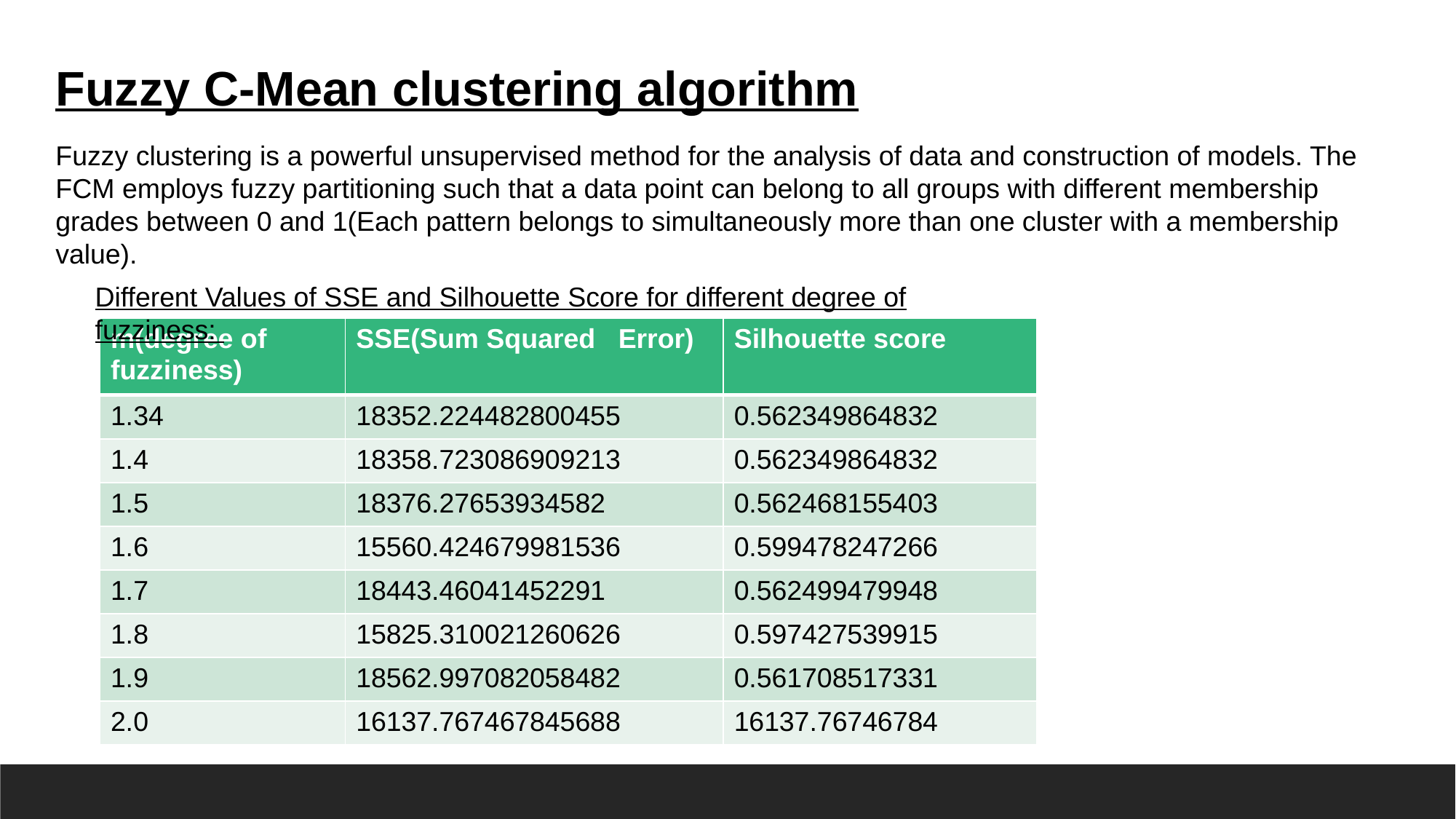

Fuzzy C-Mean clustering algorithm
Fuzzy clustering is a powerful unsupervised method for the analysis of data and construction of models. The FCM employs fuzzy partitioning such that a data point can belong to all groups with different membership grades between 0 and 1(Each pattern belongs to simultaneously more than one cluster with a membership value).
Different Values of SSE and Silhouette Score for different degree of fuzziness:
| m(degree of fuzziness) | SSE(Sum Squared Error) | Silhouette score |
| --- | --- | --- |
| 1.34 | 18352.224482800455 | 0.562349864832 |
| 1.4 | 18358.723086909213 | 0.562349864832 |
| 1.5 | 18376.27653934582 | 0.562468155403 |
| 1.6 | 15560.424679981536 | 0.599478247266 |
| 1.7 | 18443.46041452291 | 0.562499479948 |
| 1.8 | 15825.310021260626 | 0.597427539915 |
| 1.9 | 18562.997082058482 | 0.561708517331 |
| 2.0 | 16137.767467845688 | 16137.76746784 |